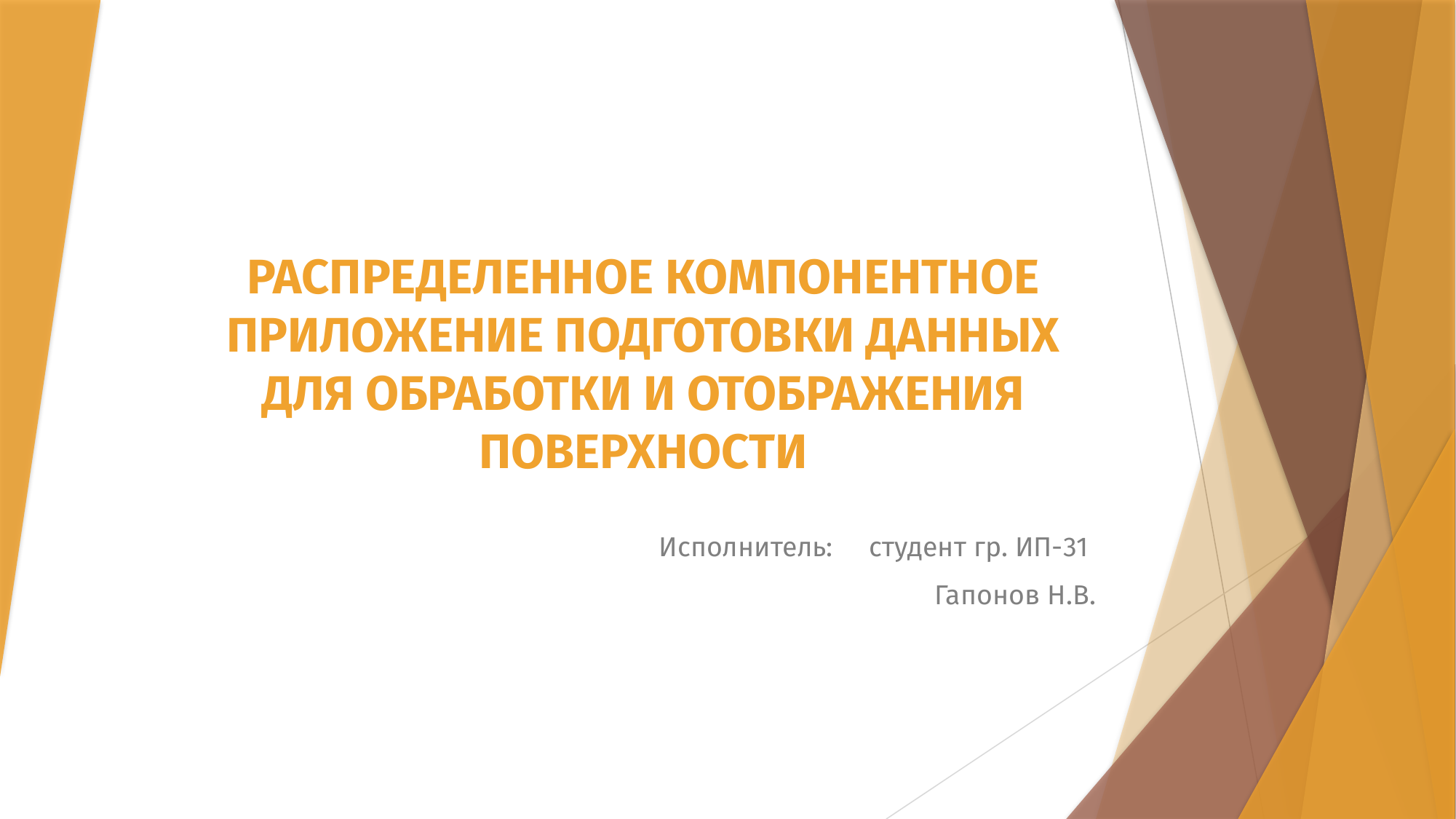

# Распределенное компонентное приложение подготовки данных для обработки и отображения поверхности
Исполнитель:     студент гр. ИП-31
Гапонов Н.В.